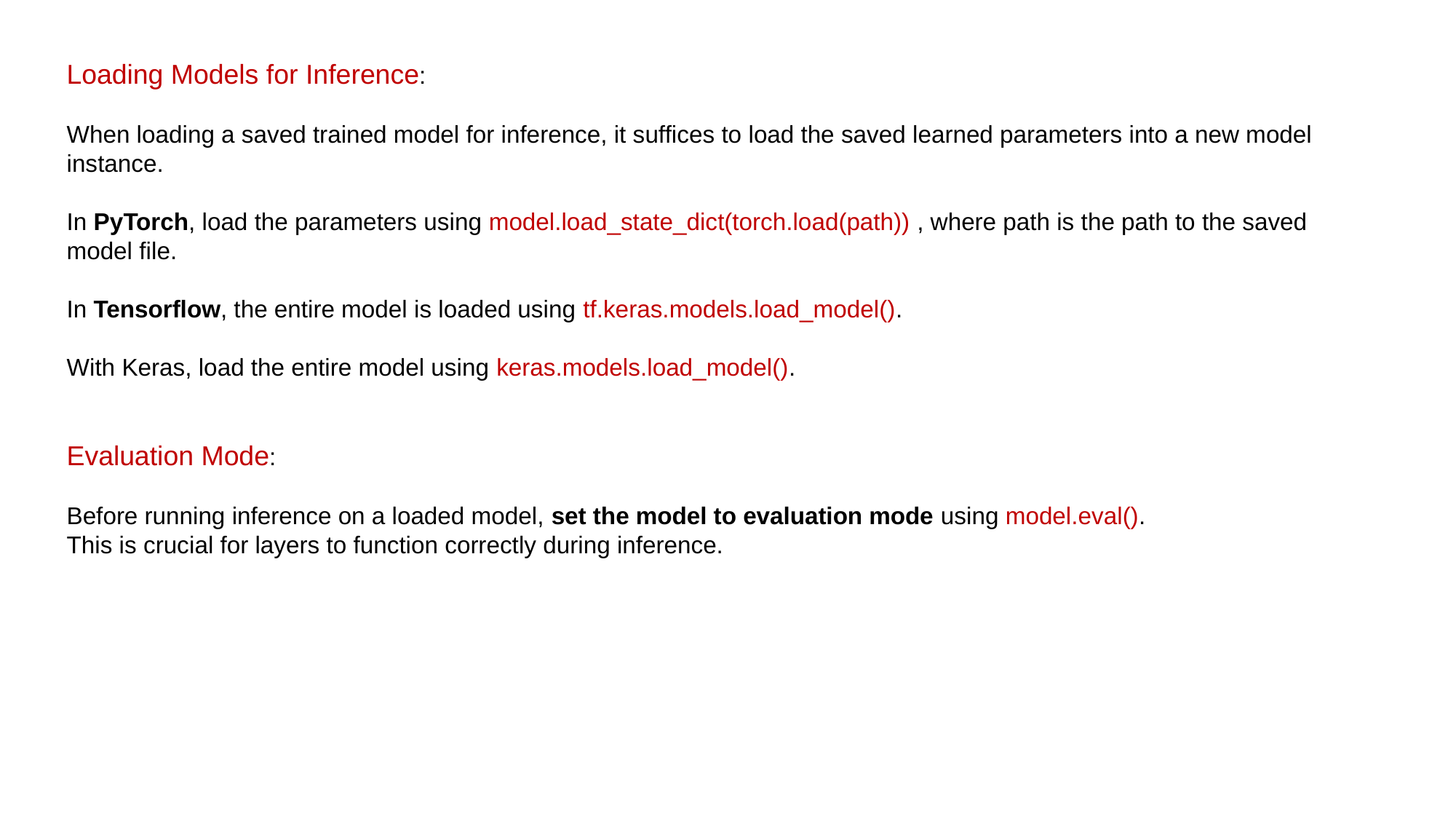

Loading Models for Inference:

When loading a saved trained model for inference, it suffices to load the saved learned parameters into a new model instance.

In PyTorch, load the parameters using model.load_state_dict(torch.load(path)) , where path is the path to the saved model file.

In Tensorflow, the entire model is loaded using tf.keras.models.load_model().

With Keras, load the entire model using keras.models.load_model().

Evaluation Mode:

Before running inference on a loaded model, set the model to evaluation mode using model.eval().
This is crucial for layers to function correctly during inference.